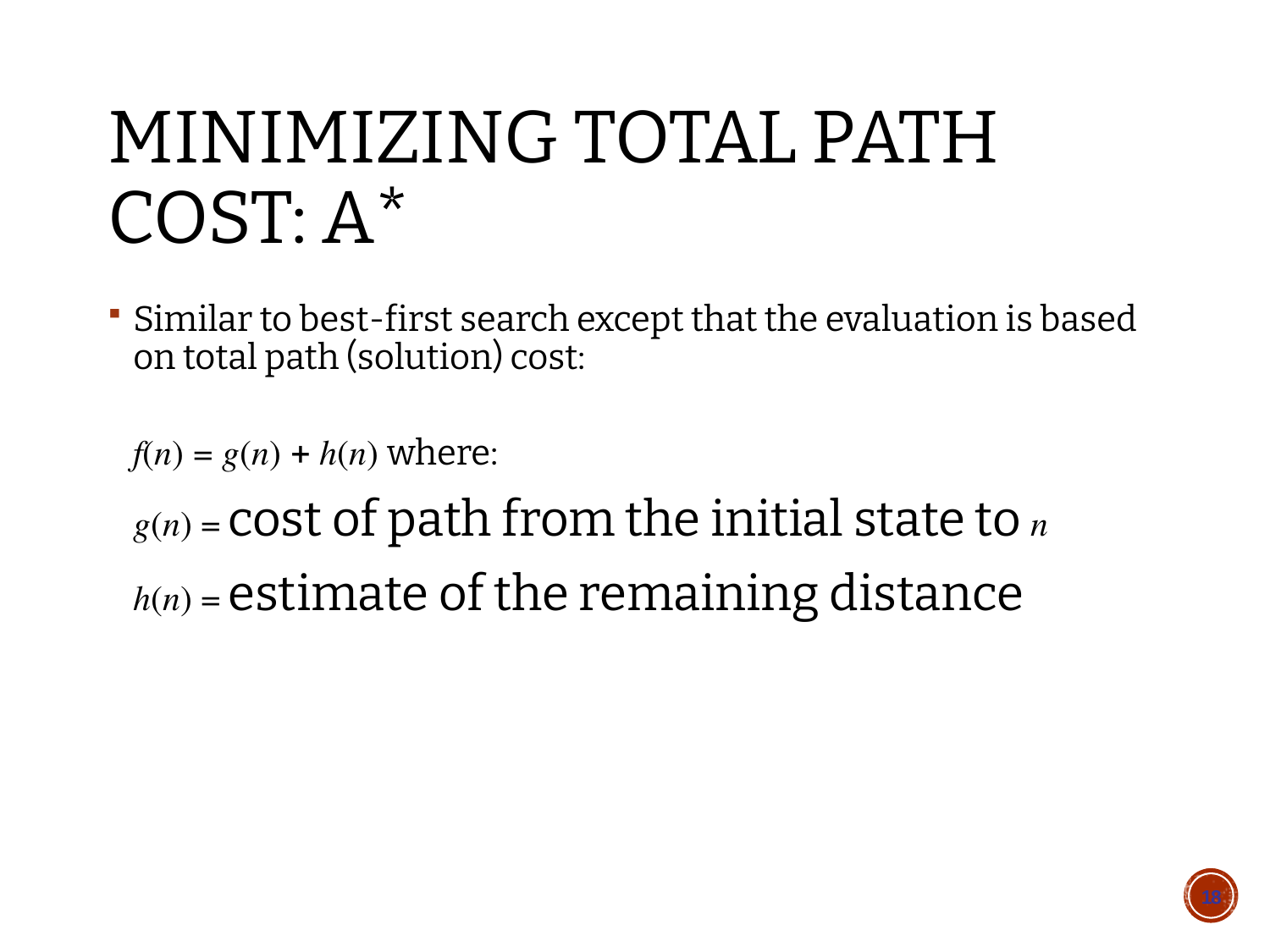

# Minimizing total path cost: A*
Similar to best-first search except that the evaluation is based on total path (solution) cost:

	f(n) = g(n) + h(n)	where:
	g(n) = cost of path from the initial state to n
	h(n) = estimate of the remaining distance
18